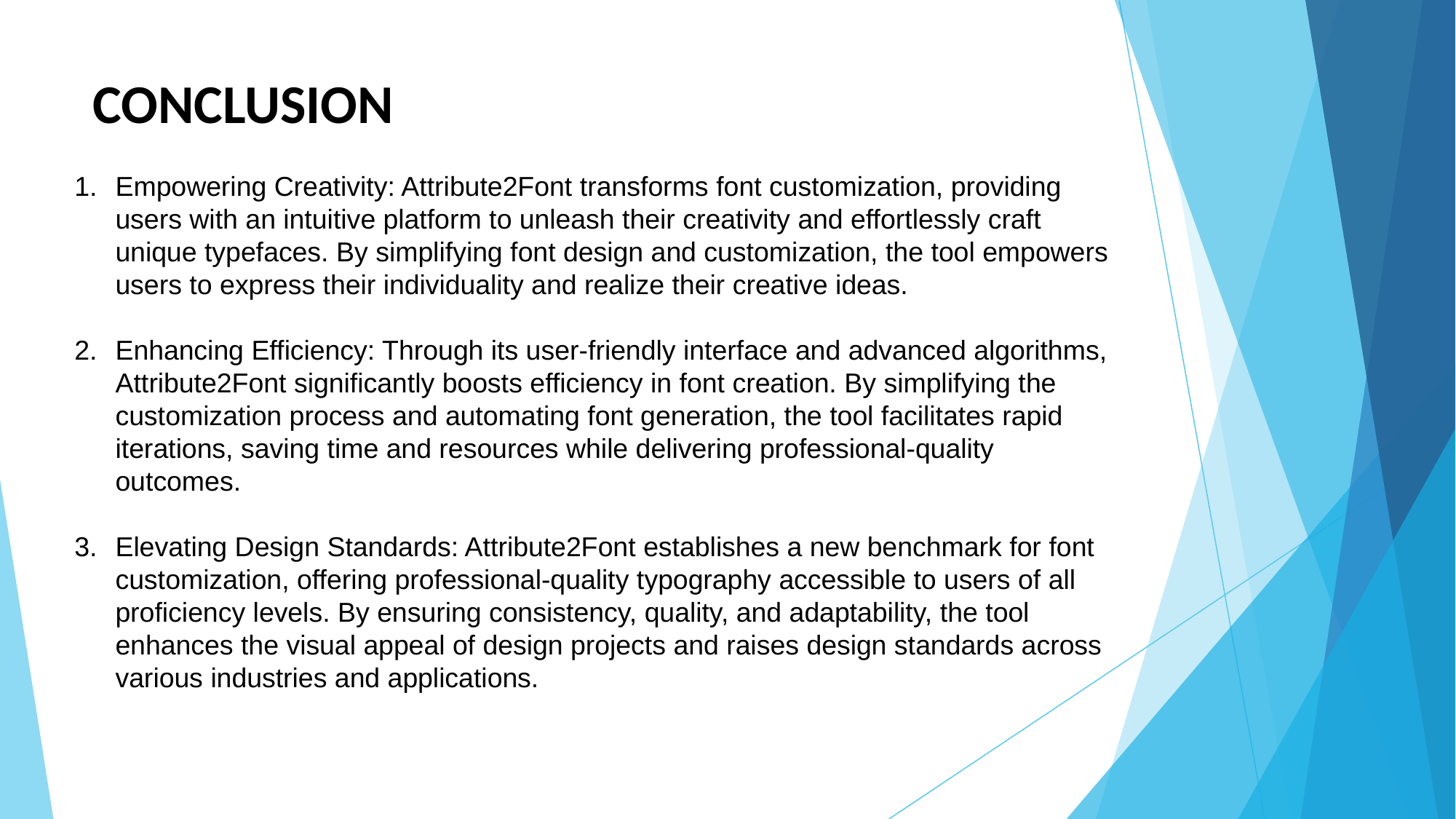

CONCLUSION
Empowering Creativity: Attribute2Font transforms font customization, providing users with an intuitive platform to unleash their creativity and effortlessly craft unique typefaces. By simplifying font design and customization, the tool empowers users to express their individuality and realize their creative ideas.

Enhancing Efficiency: Through its user-friendly interface and advanced algorithms, Attribute2Font significantly boosts efficiency in font creation. By simplifying the customization process and automating font generation, the tool facilitates rapid iterations, saving time and resources while delivering professional-quality outcomes.

Elevating Design Standards: Attribute2Font establishes a new benchmark for font customization, offering professional-quality typography accessible to users of all proficiency levels. By ensuring consistency, quality, and adaptability, the tool enhances the visual appeal of design projects and raises design standards across various industries and applications.